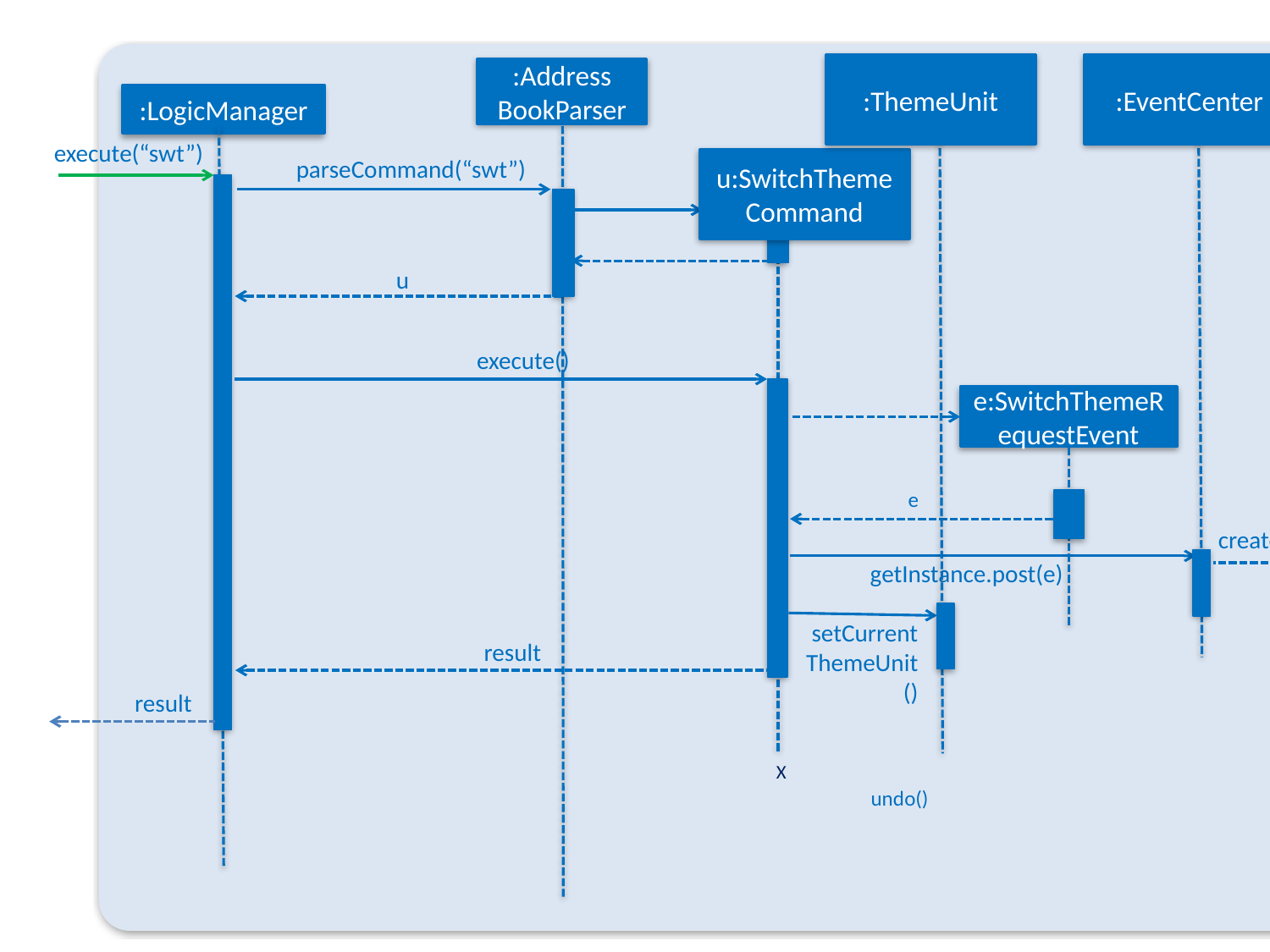

:ThemeUnit
:EventCenter
:MainWindow
:Address
BookParser
:LogicManager
execute(“swt”)
u:SwitchThemeCommand
parseCommand(“swt”)

u
execute()

e:SwitchThemeRequestEvent
e

create
eventBus:EventBus

getInstance.post(e)
post(e)

setCurrentThemeUnit()

result
handleSwitchThemeRequestEvent()
result
X
undo()